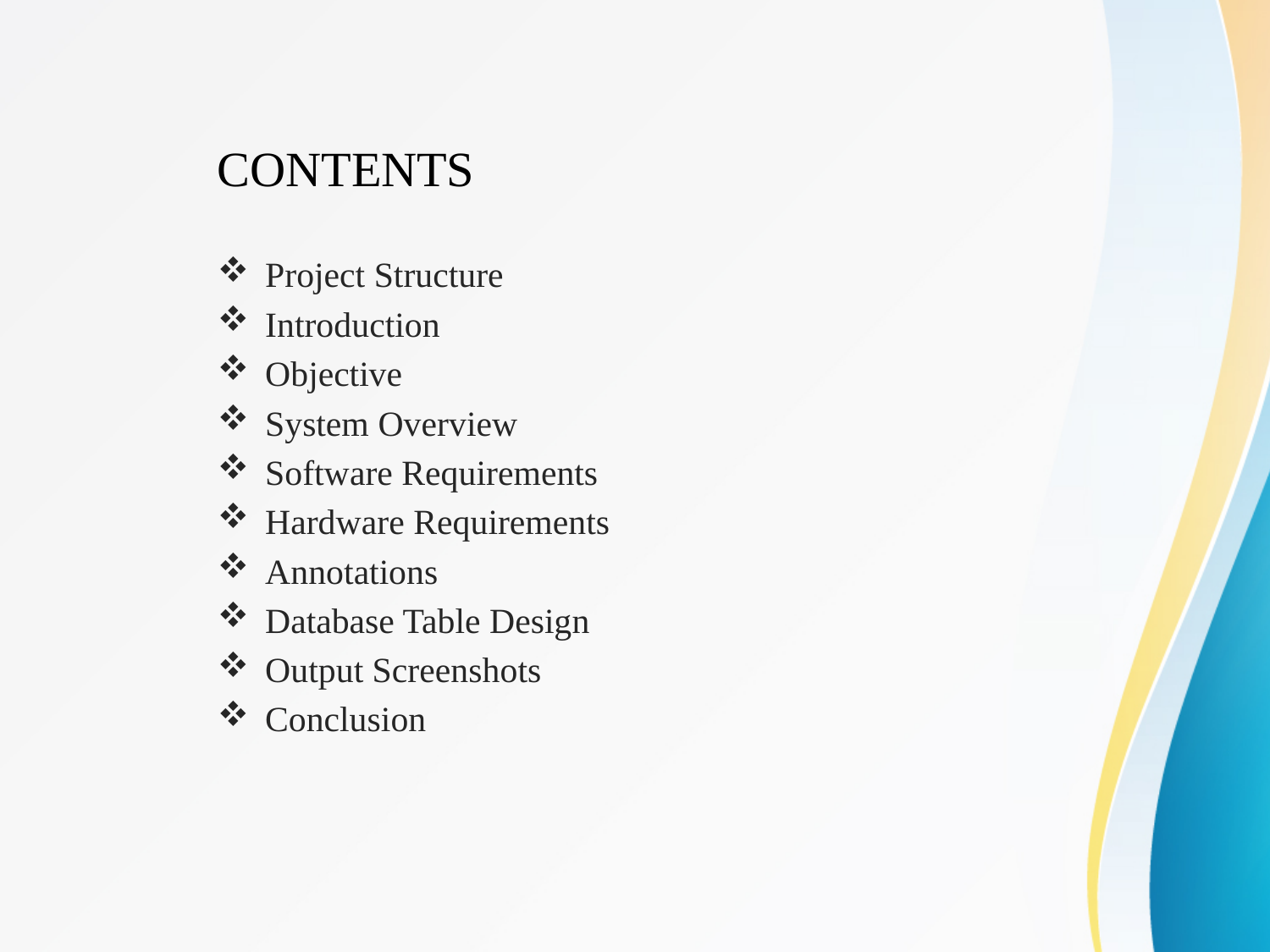

# CONTENTS
Project Structure
Introduction
Objective
System Overview
Software Requirements
Hardware Requirements
Annotations
Database Table Design
Output Screenshots
Conclusion